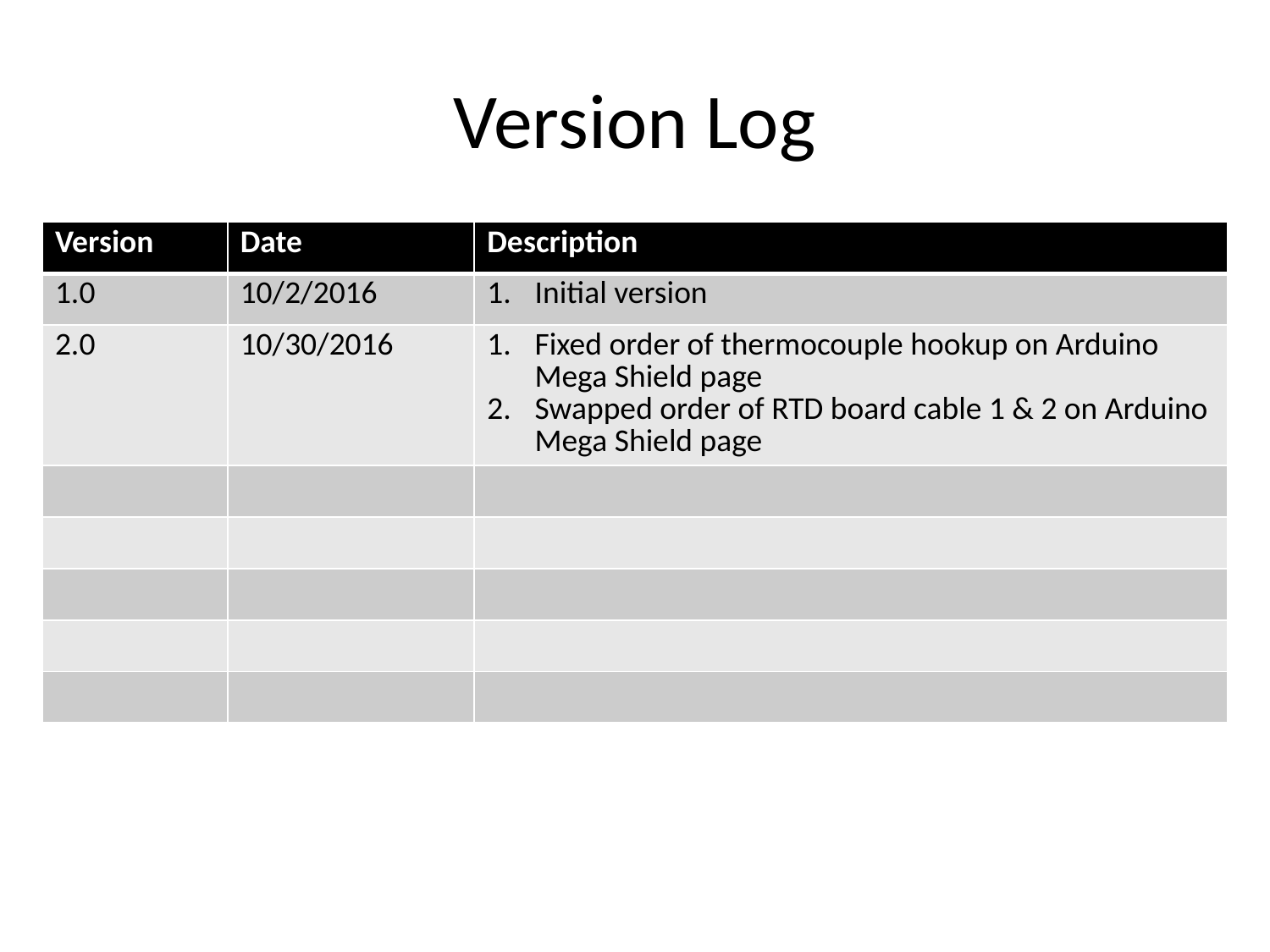

# Version Log
| Version | Date | Description |
| --- | --- | --- |
| 1.0 | 10/2/2016 | Initial version |
| 2.0 | 10/30/2016 | Fixed order of thermocouple hookup on Arduino Mega Shield page Swapped order of RTD board cable 1 & 2 on Arduino Mega Shield page |
|  |  |  |
|  |  |  |
|  |  |  |
|  |  |  |
|  |  |  |